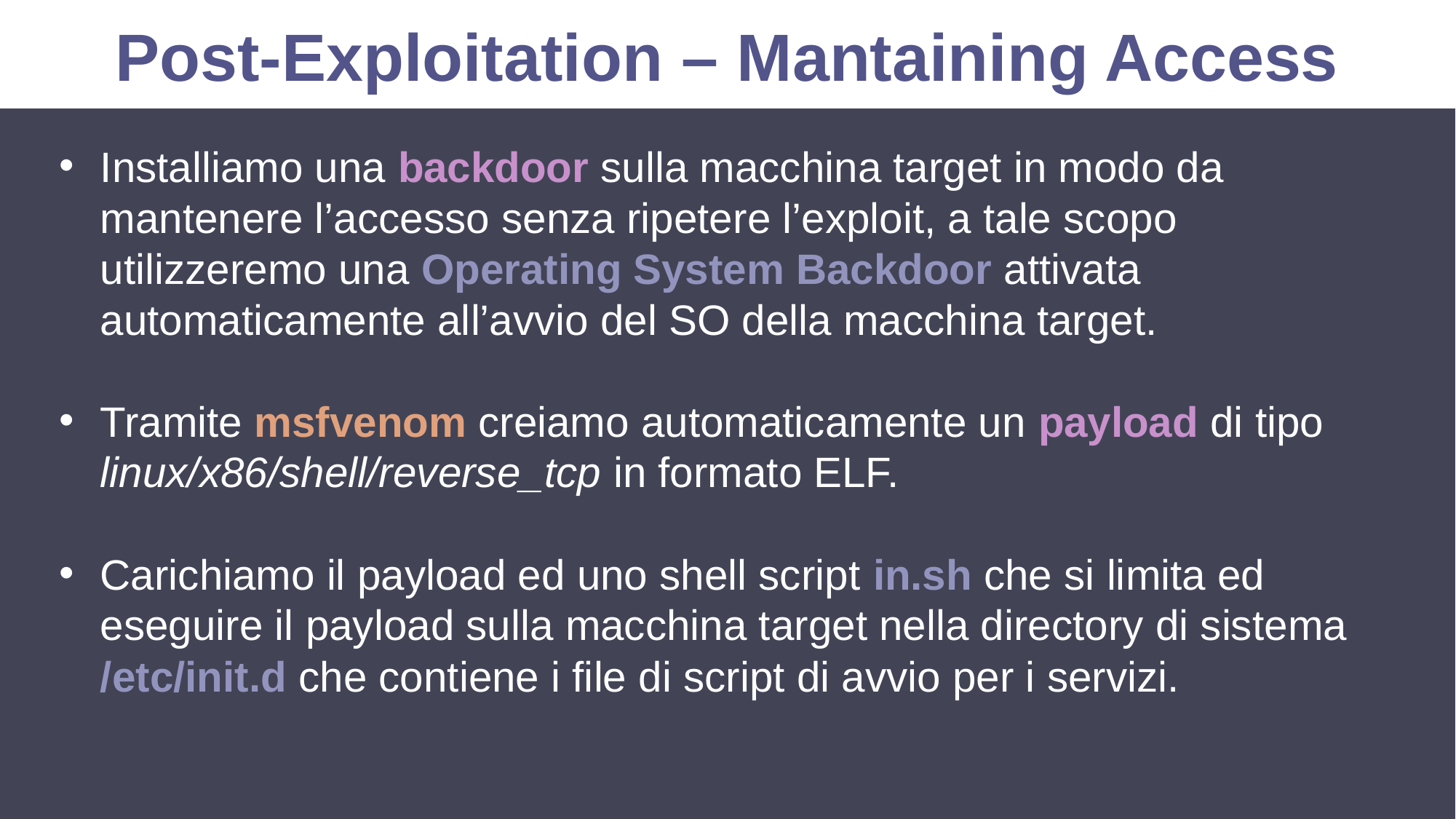

Post-Exploitation – Mantaining Access
Installiamo una backdoor sulla macchina target in modo da mantenere l’accesso senza ripetere l’exploit, a tale scopo utilizzeremo una Operating System Backdoor attivata automaticamente all’avvio del SO della macchina target.

Tramite msfvenom creiamo automaticamente un payload di tipo linux/x86/shell/reverse_tcp in formato ELF.

Carichiamo il payload ed uno shell script in.sh che si limita ed eseguire il payload sulla macchina target nella directory di sistema /etc/init.d che contiene i file di script di avvio per i servizi.